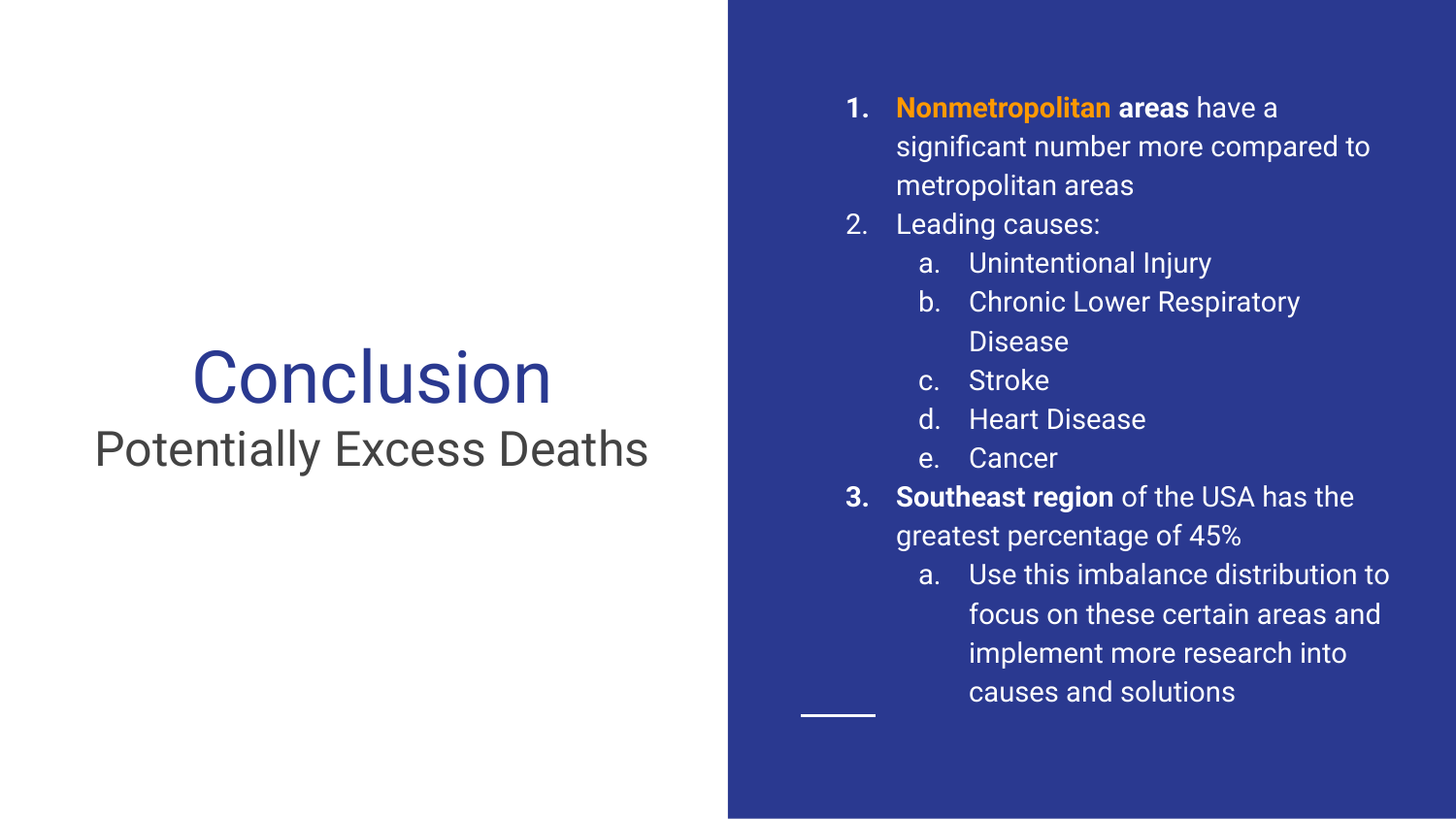

Nonmetropolitan areas have a significant number more compared to metropolitan areas
Leading causes:
Unintentional Injury
Chronic Lower Respiratory Disease
Stroke
Heart Disease
Cancer
Southeast region of the USA has the greatest percentage of 45%
Use this imbalance distribution to focus on these certain areas and implement more research into causes and solutions
# Conclusion
Potentially Excess Deaths